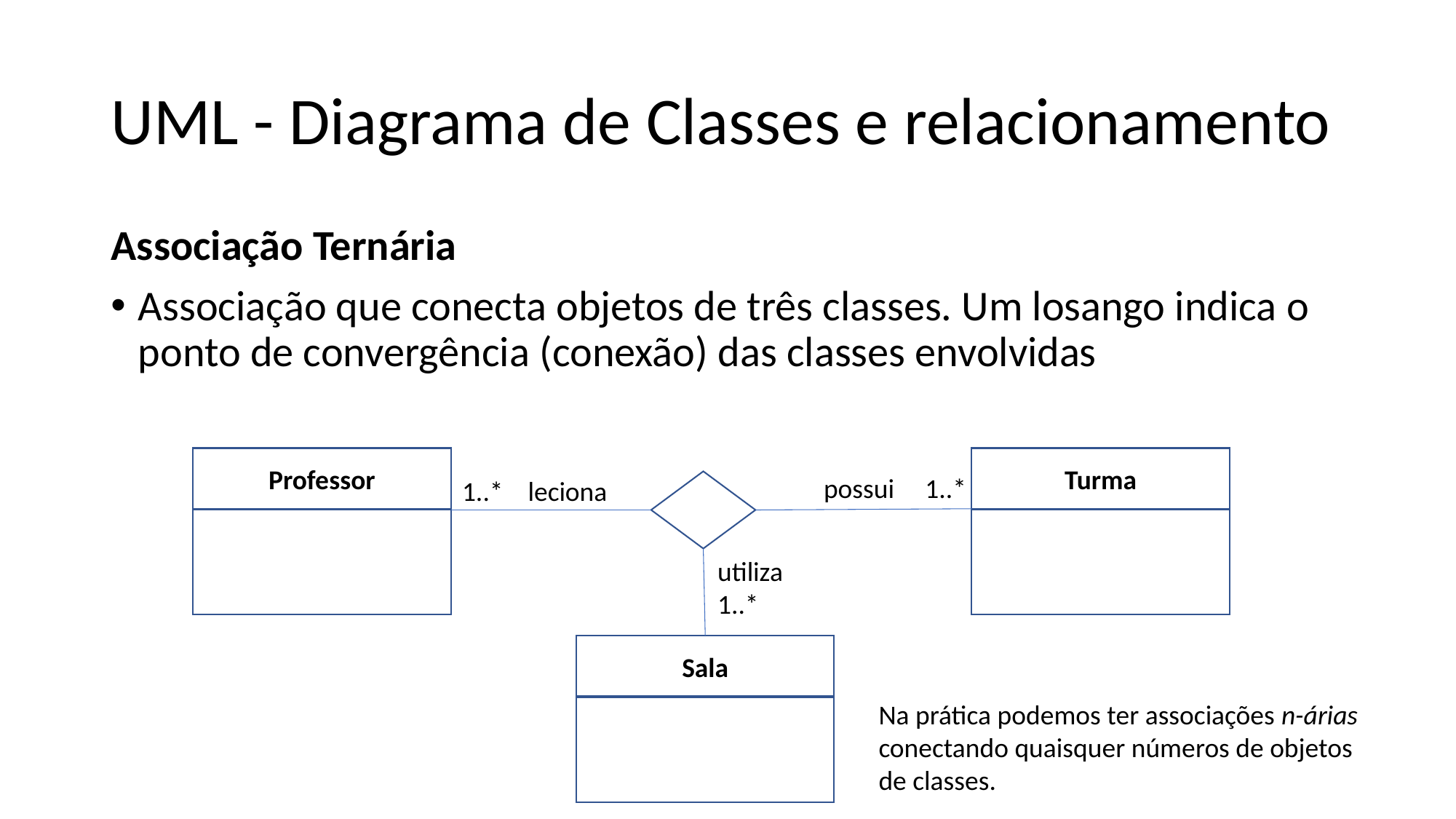

# UML - Diagrama de Classes e relacionamento
Associação Ternária
Associação que conecta objetos de três classes. Um losango indica o ponto de convergência (conexão) das classes envolvidas
Professor
Turma
possui     1..*
1..*    leciona

utiliza
1..*
Sala
Na prática podemos ter associações n-árias conectando quaisquer números de objetos de classes.